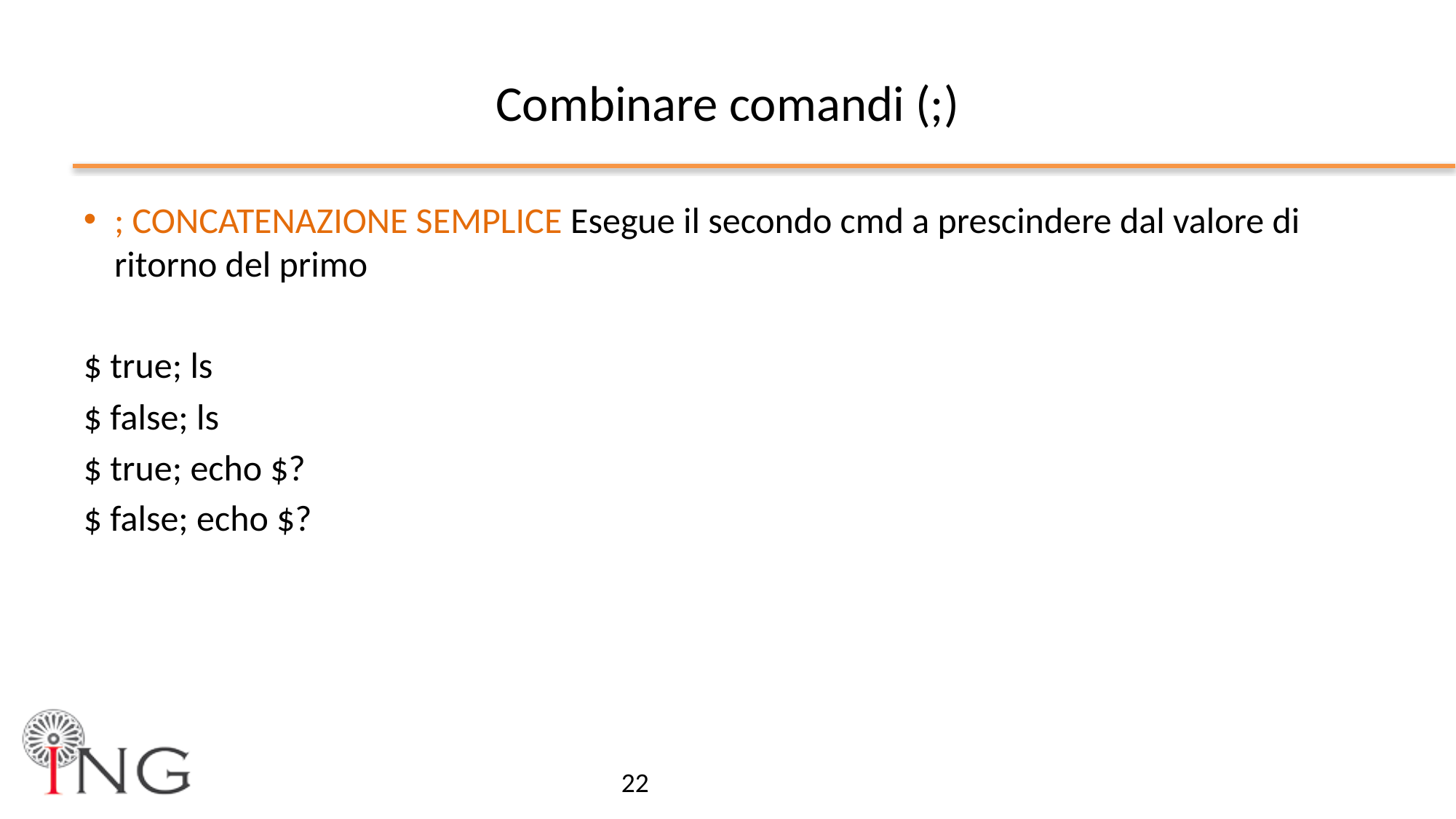

# Combinare comandi (;)
; CONCATENAZIONE SEMPLICE Esegue il secondo cmd a prescindere dal valore di ritorno del primo

$ true; ls
$ false; ls
$ true; echo $?
$ false; echo $?

22